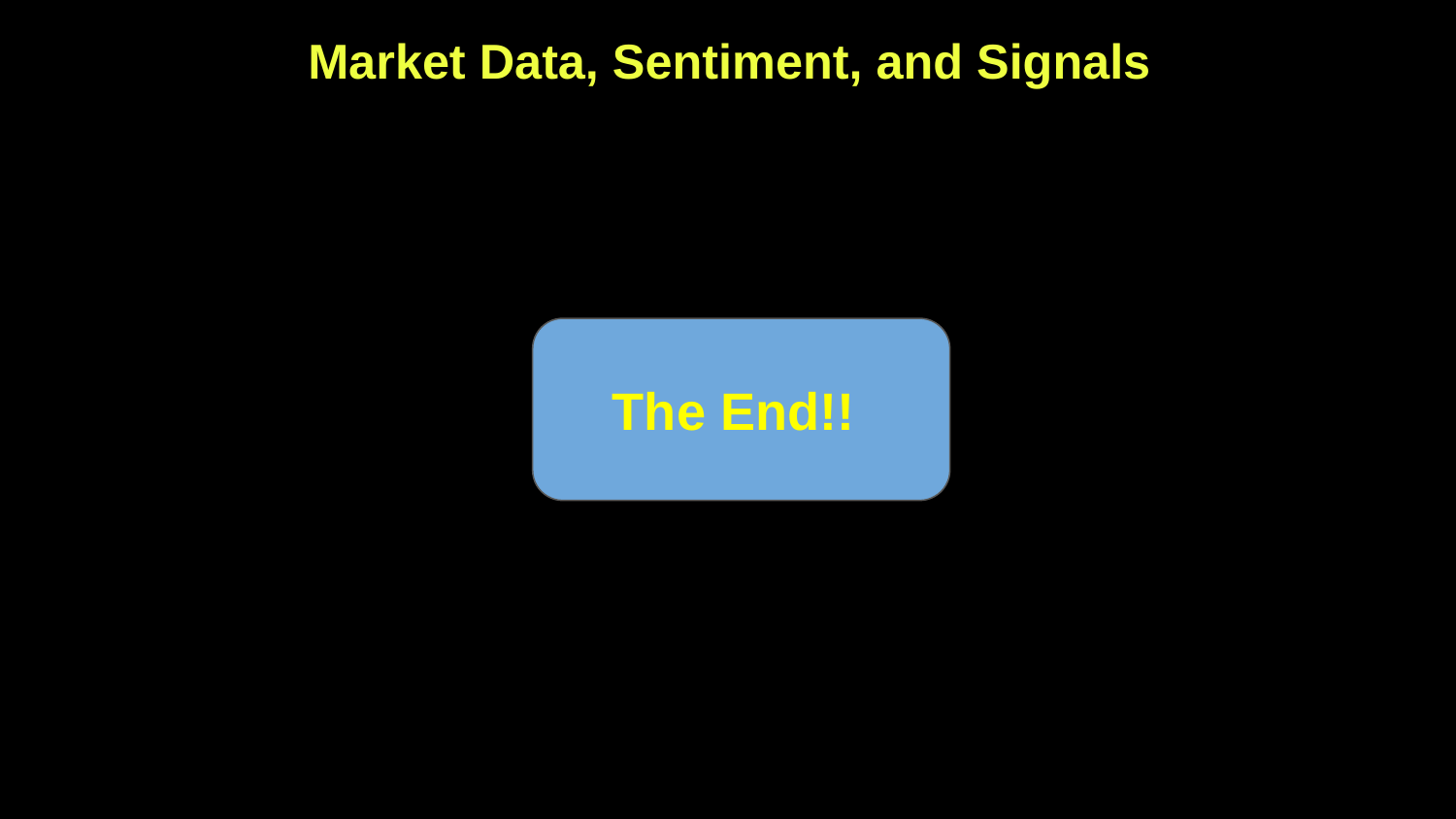

Market Data, Sentiment, and Signals
The End!!